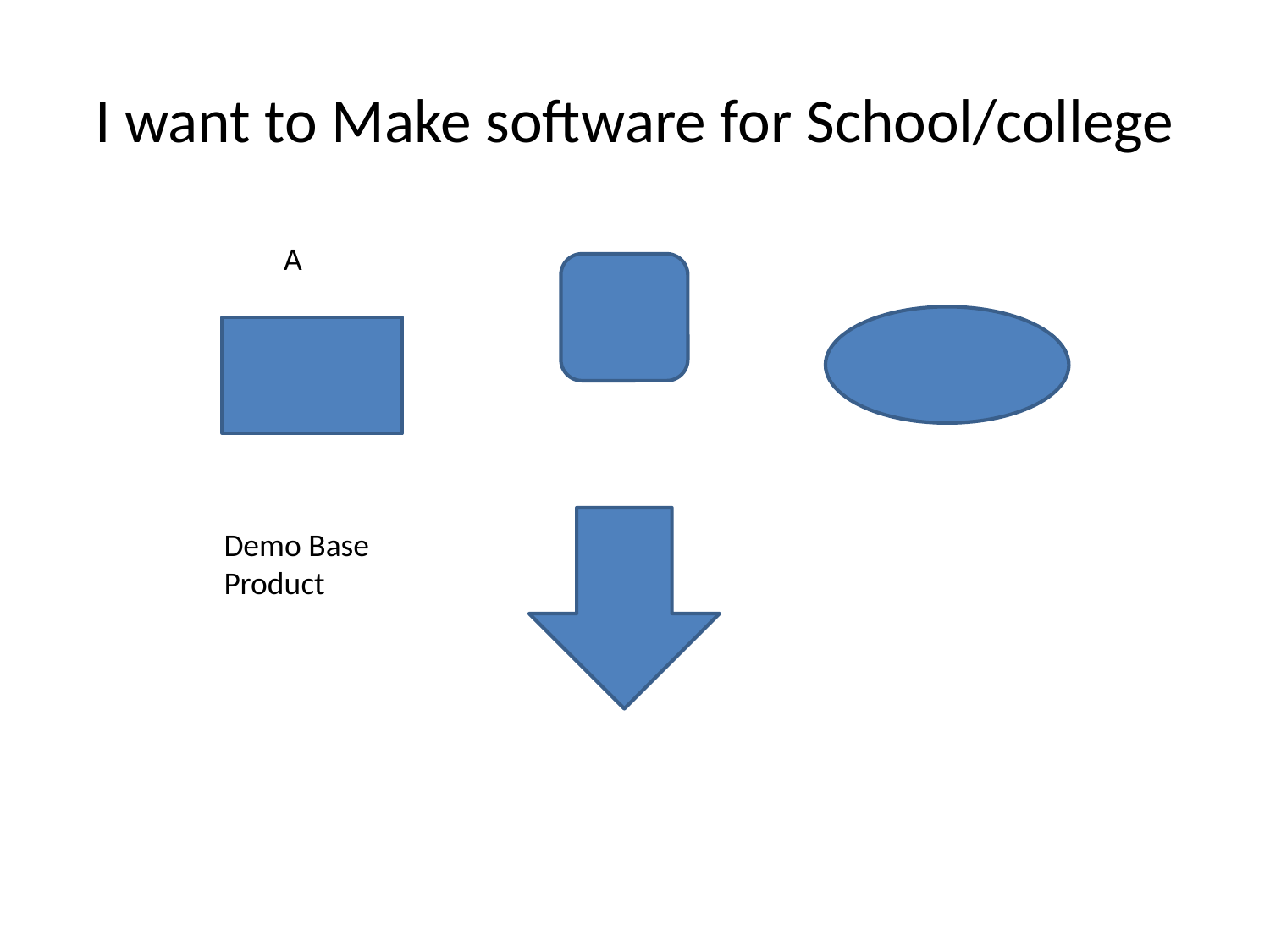

# I want to Make software for School/college
A

Demo Base Product